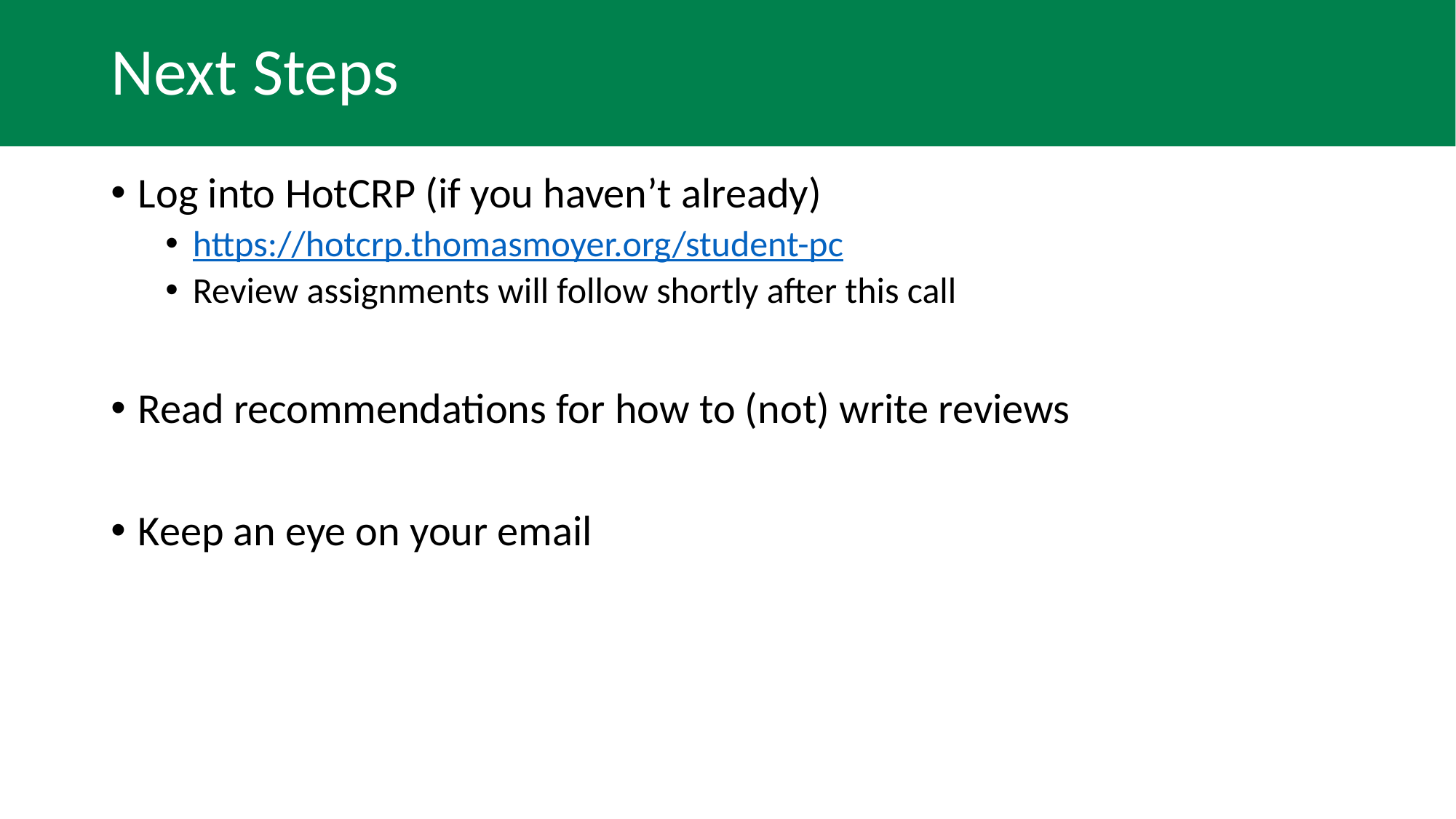

# Next Steps
Log into HotCRP (if you haven’t already)
https://hotcrp.thomasmoyer.org/student-pc
Review assignments will follow shortly after this call

Read recommendations for how to (not) write reviews

Keep an eye on your email